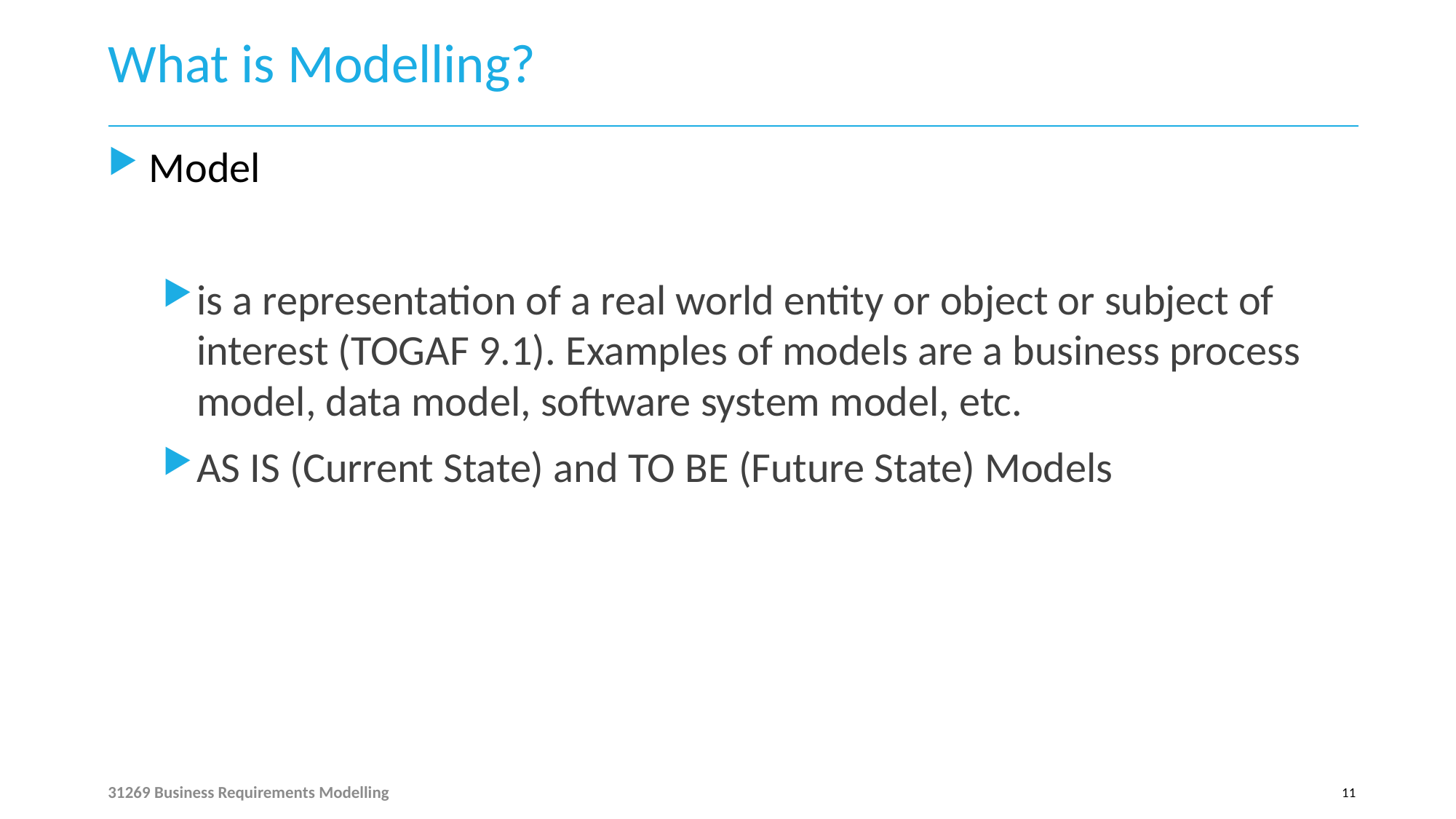

# What is Modelling?
Model

is a representation of a real world entity or object or subject of interest (TOGAF 9.1). Examples of models are a business process model, data model, software system model, etc.
AS IS (Current State) and TO BE (Future State) Models

31269 Business Requirements Modelling
11